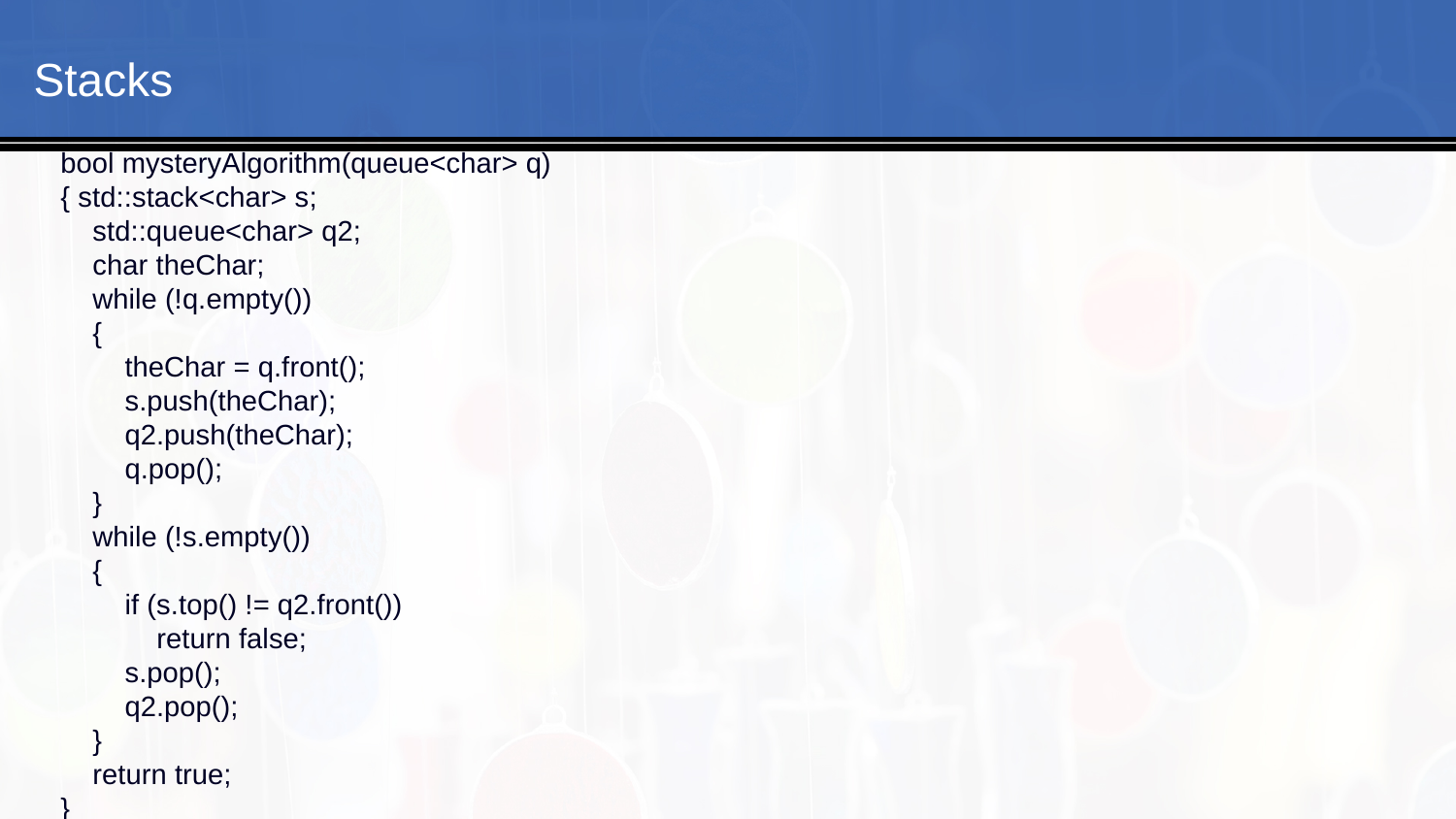

#
Stacks
bool mysteryAlgorithm(queue<char> q)
{ std::stack<char> s;
    std::queue<char> q2;
    char theChar;
    while (!q.empty())
    {
        theChar = q.front();
        s.push(theChar);
        q2.push(theChar);
        q.pop();
    }
    while (!s.empty())
    {
        if (s.top() != q2.front())
            return false;
        s.pop();
        q2.pop();
    }
    return true;
}